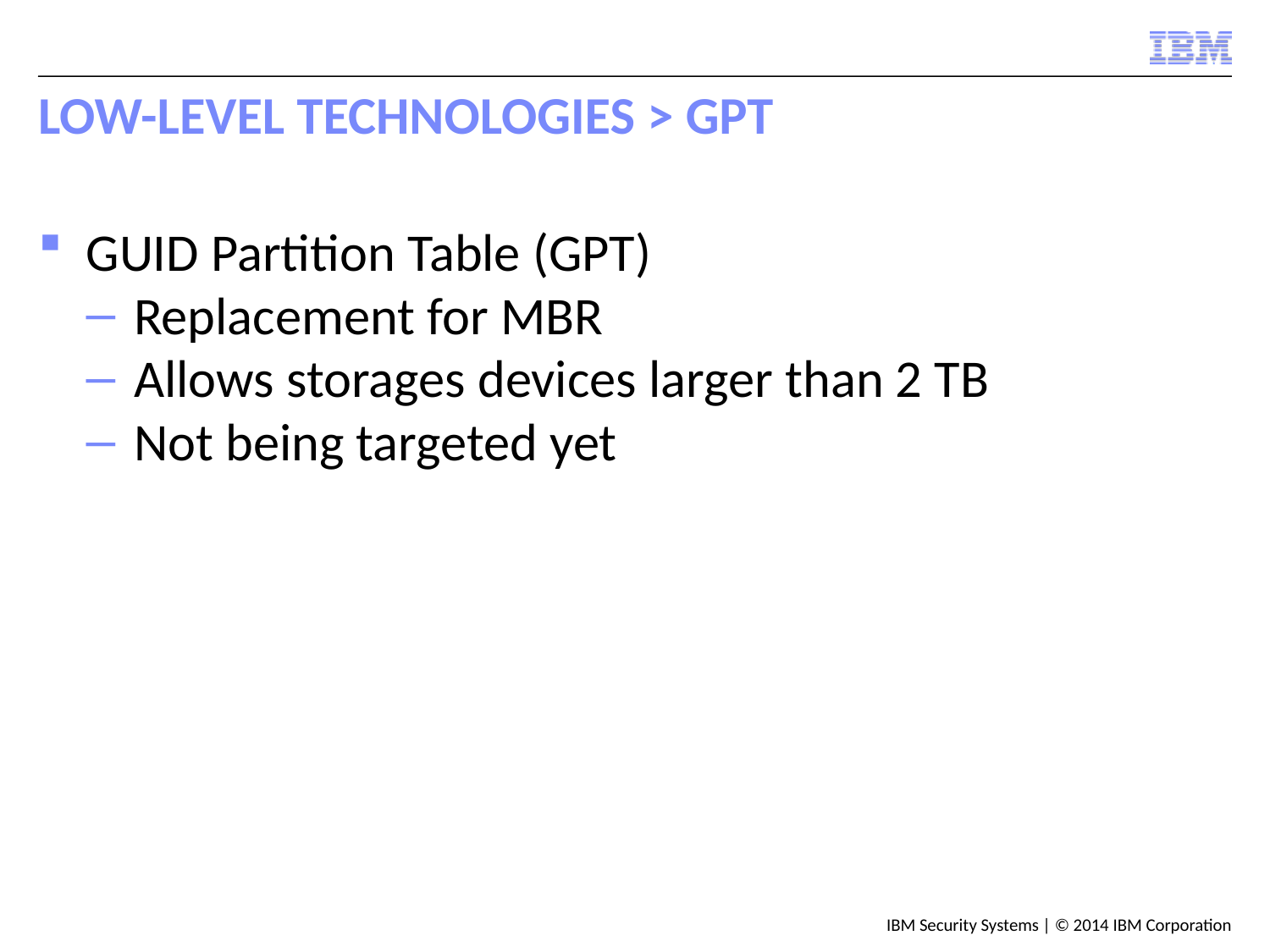

# Low-Level Technologies > GPT
GUID Partition Table (GPT)
Replacement for MBR
Allows storages devices larger than 2 TB
Not being targeted yet